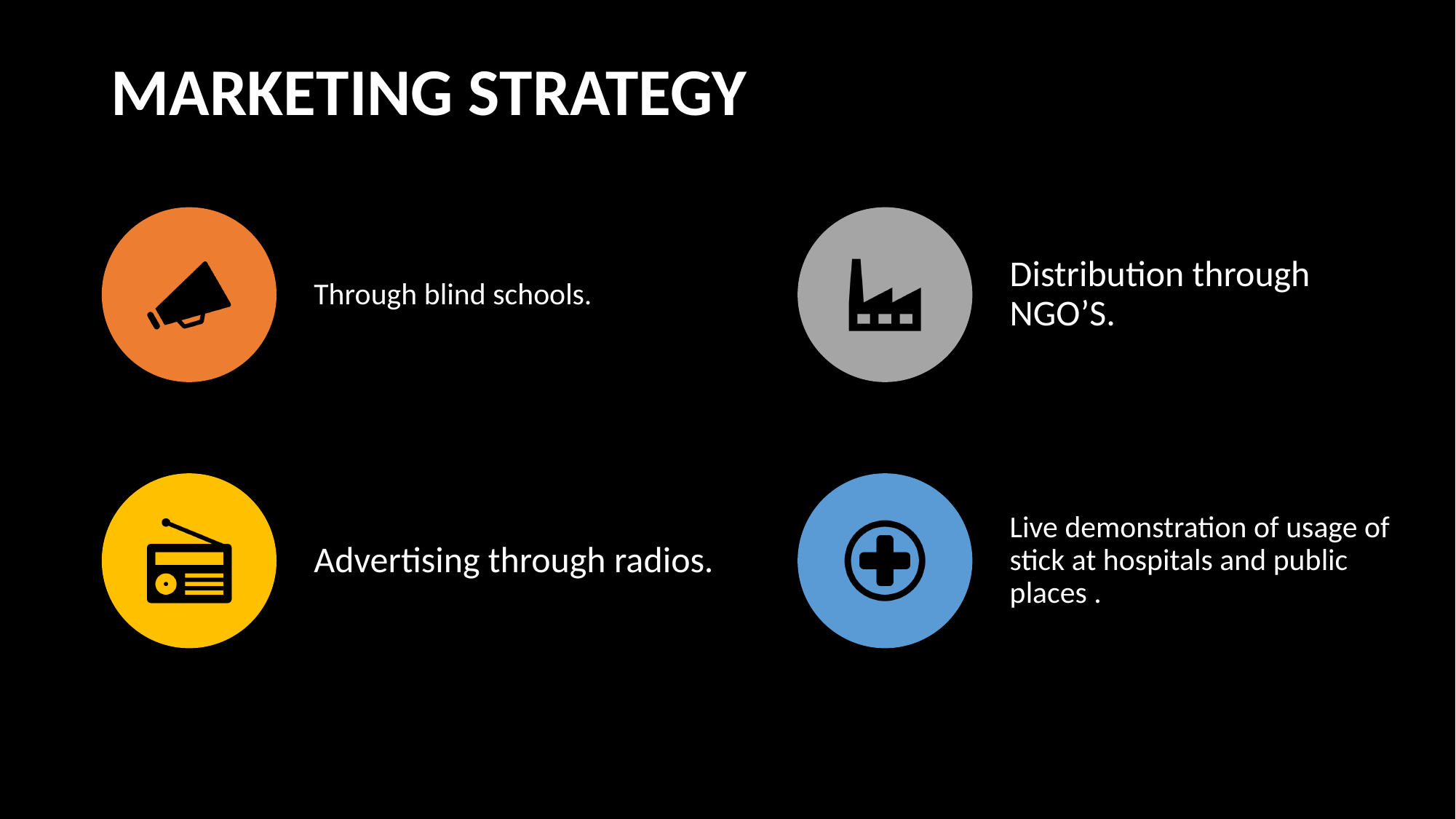

# MARKETING STRATEGY
Through blind schools.
Distribution through NGO’S.
Advertising through radios.
Live demonstration of usage of stick at hospitals and public places .